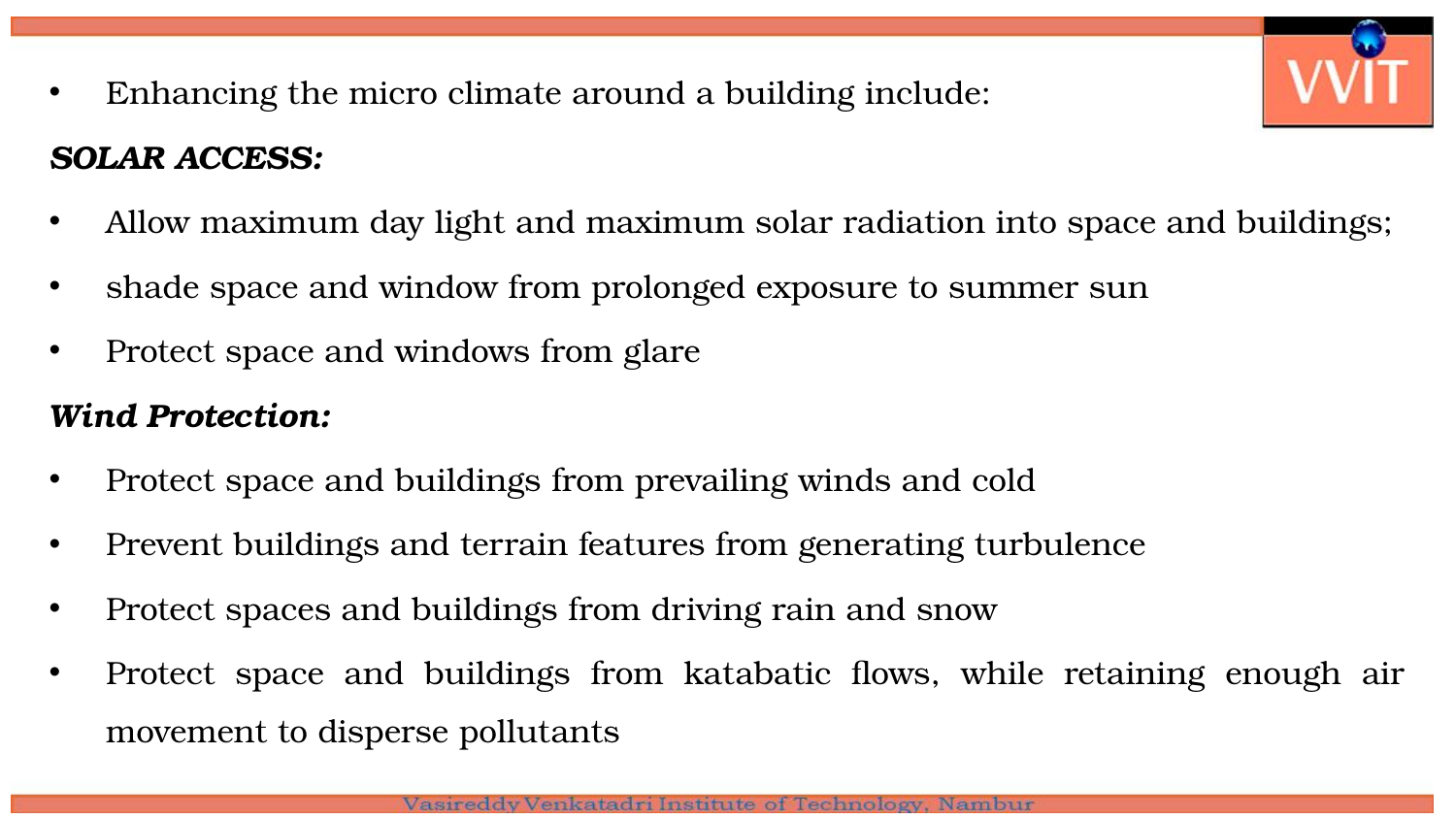

Enhancing the micro climate around a building include:
SOLAR ACCESS:
Allow maximum day light and maximum solar radiation into space and buildings;
shade space and window from prolonged exposure to summer sun
Protect space and windows from glare
Wind Protection:
Protect space and buildings from prevailing winds and cold
Prevent buildings and terrain features from generating turbulence
Protect spaces and buildings from driving rain and snow
Protect space and buildings from katabatic flows, while retaining enough air movement to disperse pollutants